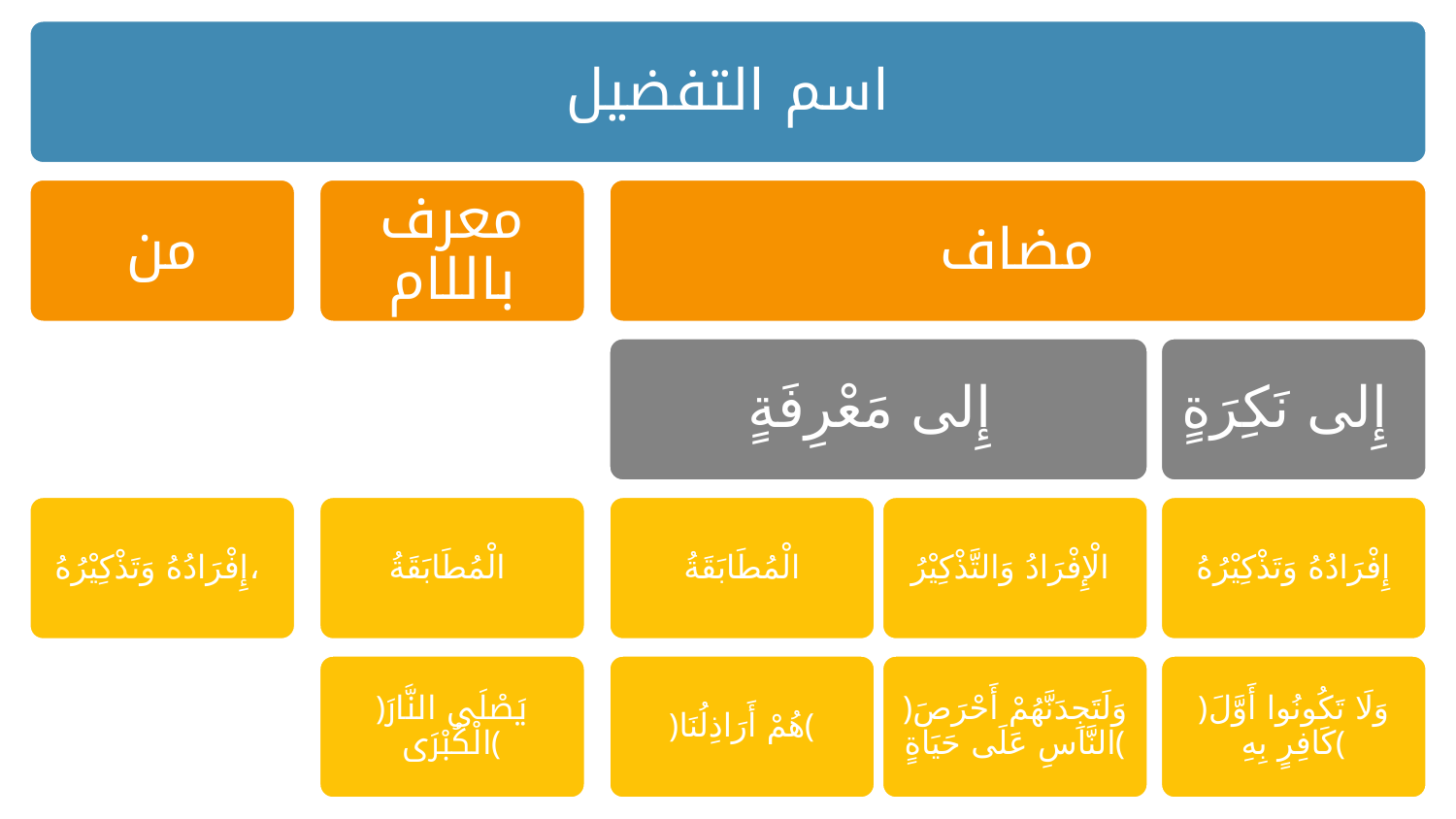

اسم التفضيل
من
معرف باللام
مضاف
إِلی مَعْرِفَةٍ
إِلی نَكِرَةٍ
إِفْرَادُهُ وَتَذْكِيْرُهُ،
الْمُطَابَقَةُ
الْمُطَابَقَةُ
الْإِفْرَادُ وَالتَّذْكِيْرُ
إِفْرَادُهُ وَتَذْكِيْرُهُ
﴿يَصْلَى النَّارَ الْكُبْرَى﴾
﴿هُمْ أَرَاذِلُنَا﴾
﴿وَلَتَجِدَنَّهُمْ أَحْرَصَ النَّاسِ عَلَى حَيَاةٍ﴾
﴿وَلَا تَكُونُوا أَوَّلَ كَافِرٍ بِهِ﴾